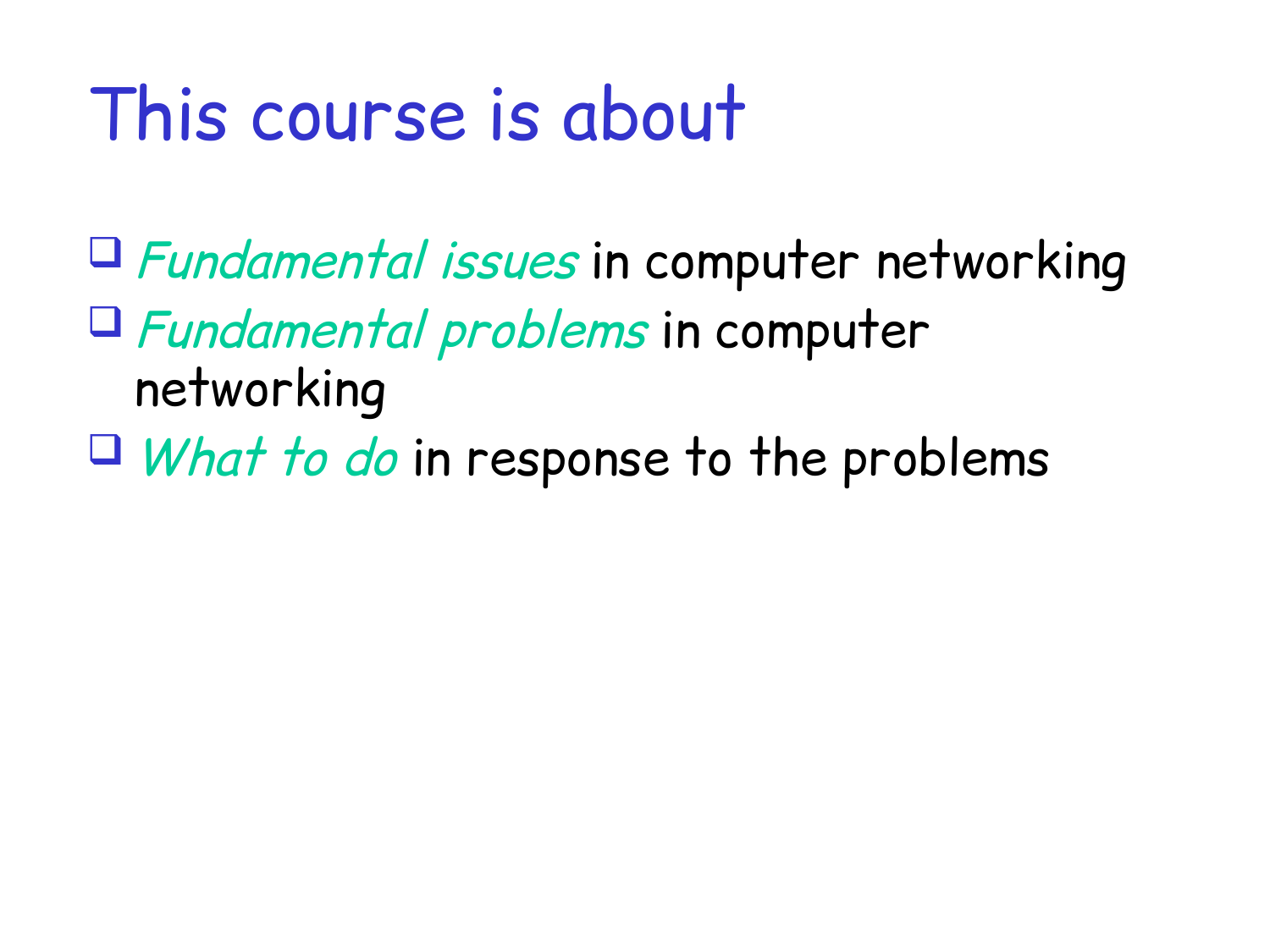

# This course is about
Fundamental issues in computer networking
Fundamental problems in computer networking
What to do in response to the problems